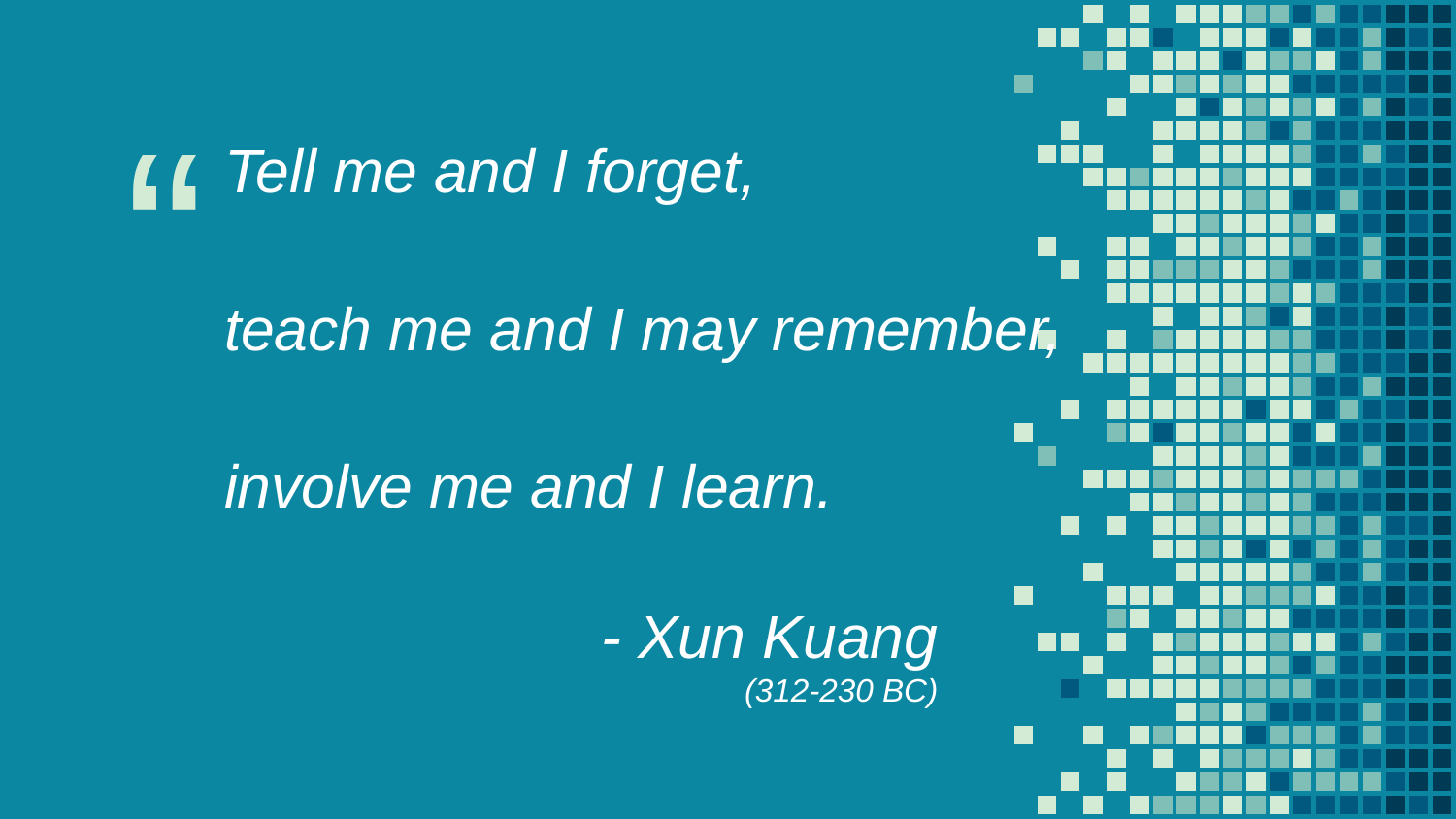

Tell me and I forget,
teach me and I may remember,
involve me and I learn.
- Xun Kuang
(312-230 BC)